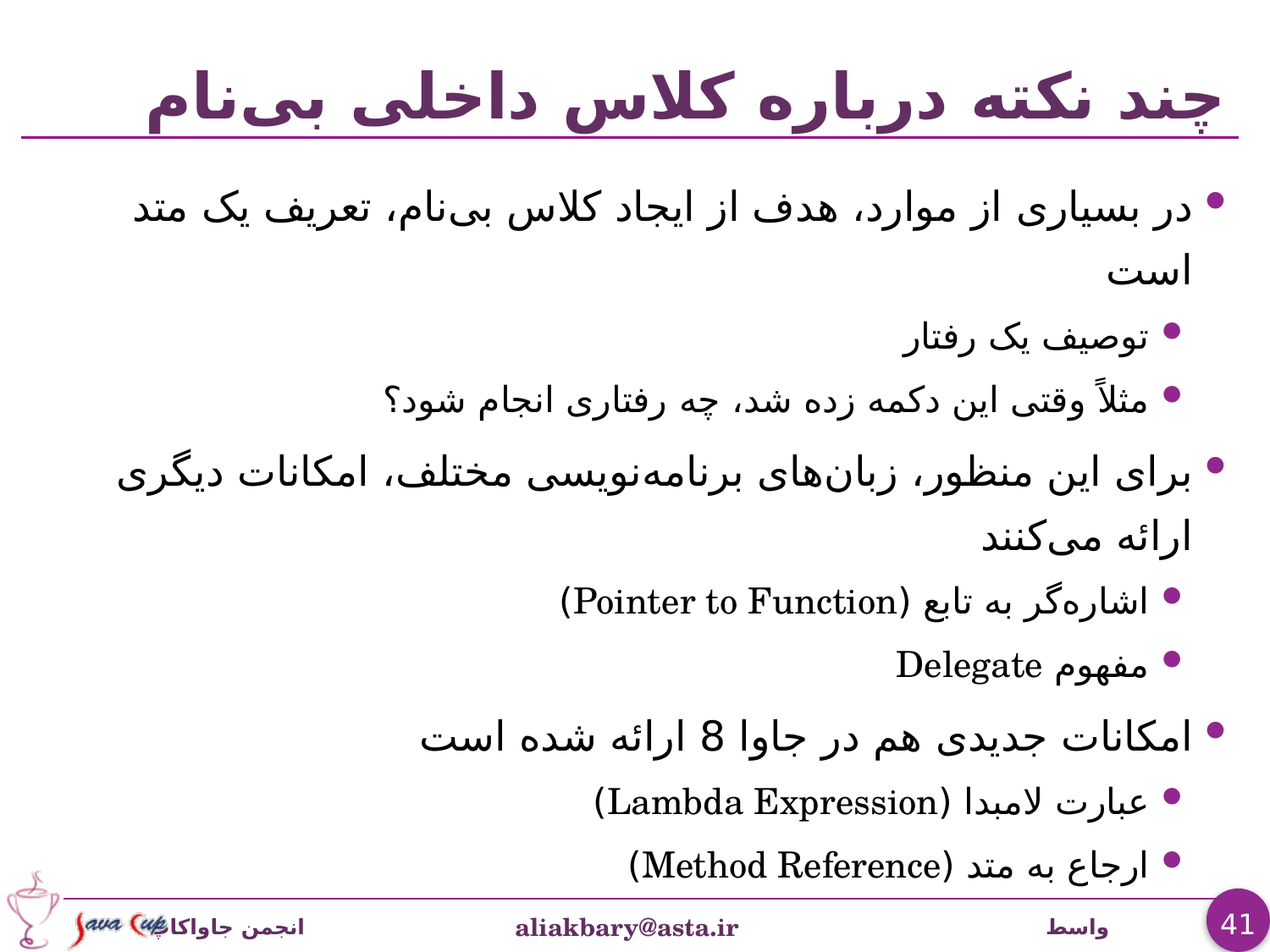

# چند نکته درباره کلاس داخلی بی‌نام
در بسياری از موارد، هدف از ایجاد کلاس بی‌نام، تعریف یک متد است
توصیف یک رفتار
مثلاً وقتی این دکمه زده شد، چه رفتاری انجام شود؟
برای این منظور، زبان‌های برنامه‌نویسی مختلف، امکانات دیگری ارائه می‌کنند
اشاره‌گر به تابع (Pointer to Function)
مفهوم Delegate
امکانات جدیدی هم در جاوا 8 ارائه شده است
عبارت لامبدا (Lambda Expression)
ارجاع به متد (Method Reference)